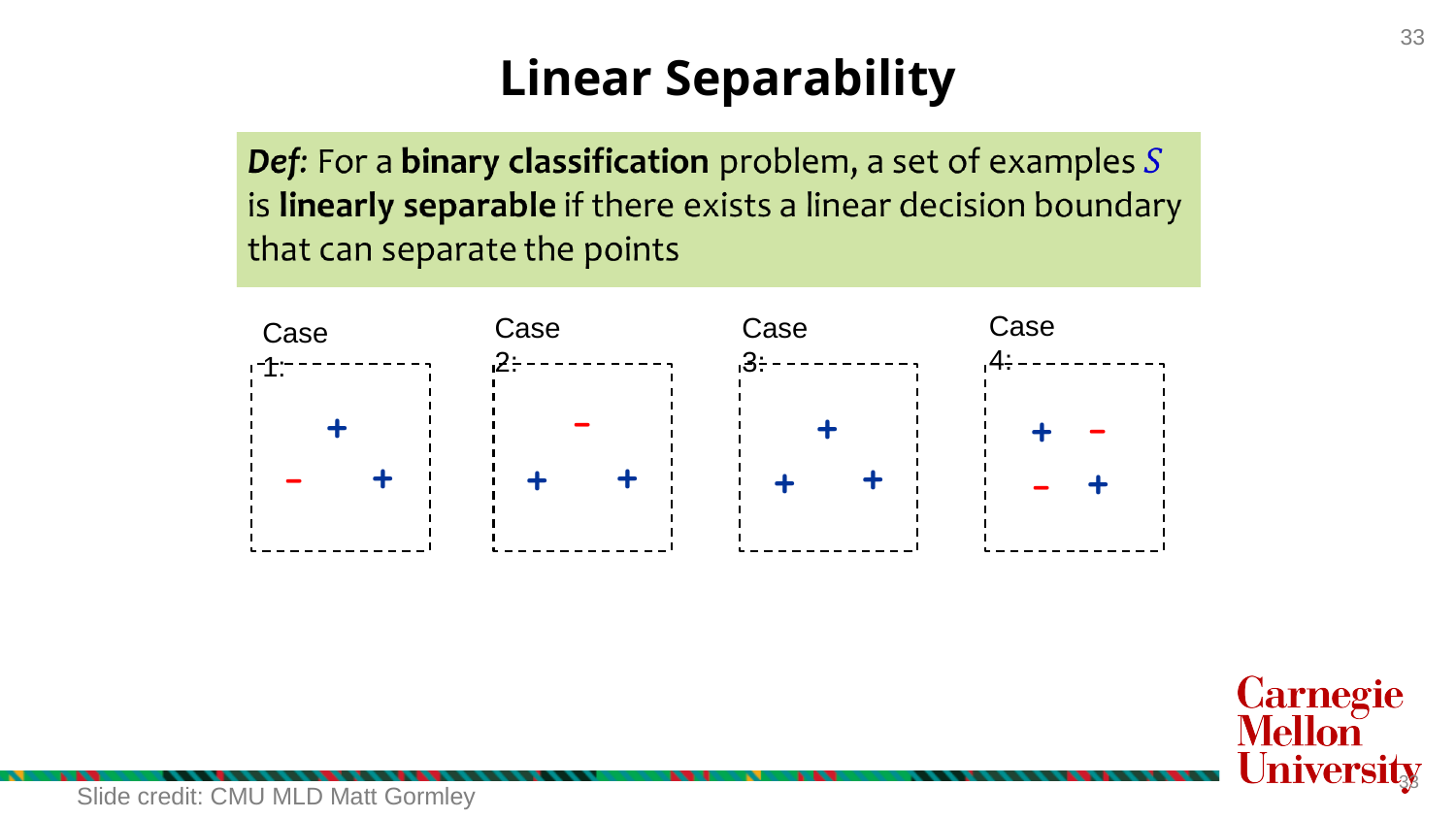

# Linear Separability

Case 4:

-
+
+
-
Case 2:

-
+
+
Case 3:

+
+
+
Case 1:

+
-
+
33
Slide credit: CMU MLD Matt Gormley